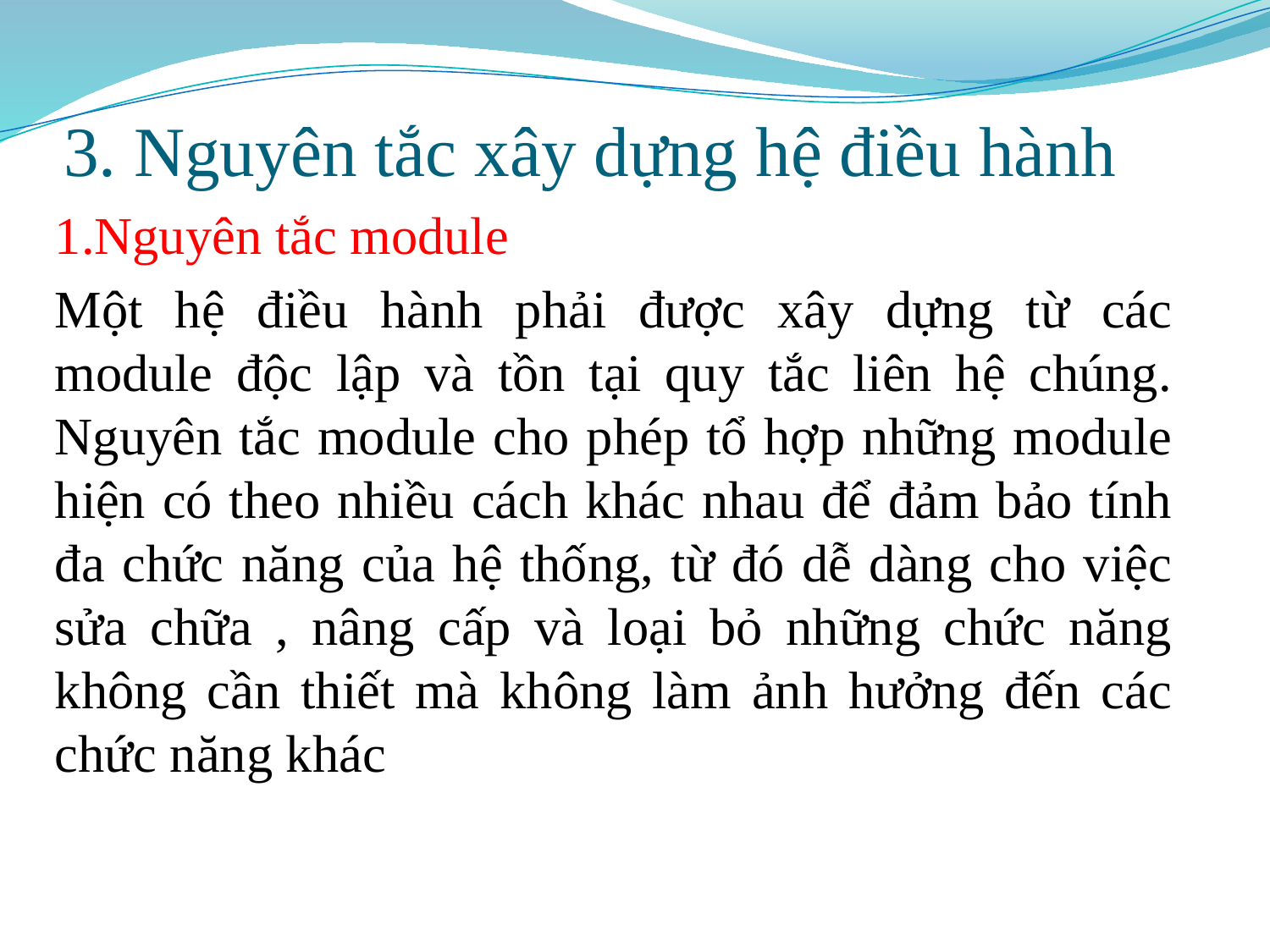

# 3. Nguyên tắc xây dựng hệ điều hành
1.Nguyên tắc module
Một hệ điều hành phải được xây dựng từ các module độc lập và tồn tại quy tắc liên hệ chúng. Nguyên tắc module cho phép tổ hợp những module hiện có theo nhiều cách khác nhau để đảm bảo tính đa chức năng của hệ thống, từ đó dễ dàng cho việc sửa chữa , nâng cấp và loại bỏ những chức năng không cần thiết mà không làm ảnh hưởng đến các chức năng khác